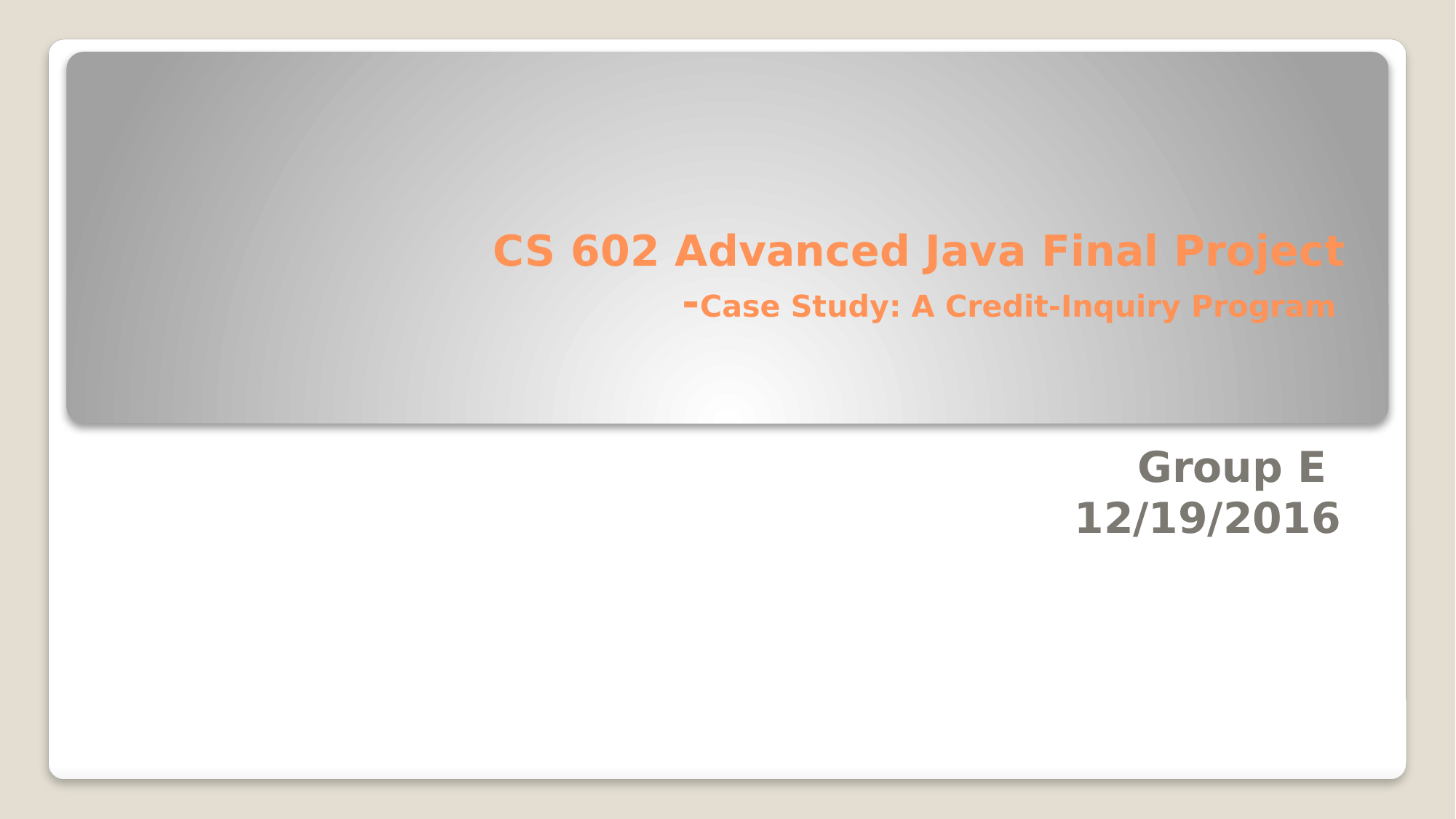

# CS 602 Advanced Java Final Project -Case Study: A Credit-Inquiry Program
Group E
12/19/2016